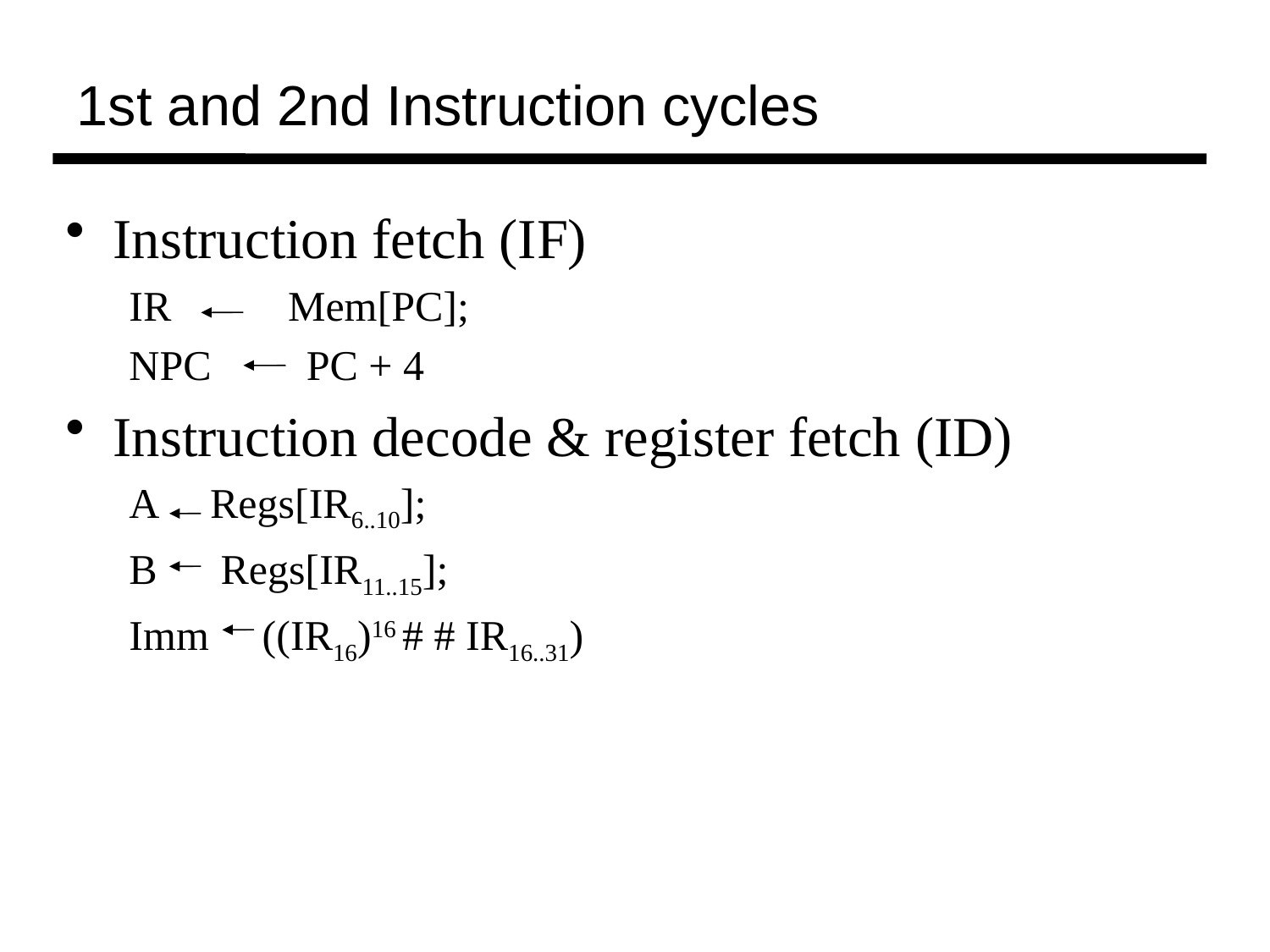

1st and 2nd Instruction cycles

Instruction fetch (IF)
IR           Mem[PC];
NPC         PC + 4
Instruction decode & register fetch (ID)
A     Regs[IR6..10];
B      Regs[IR11..15];
Imm     ((IR16)16 # # IR16..31)